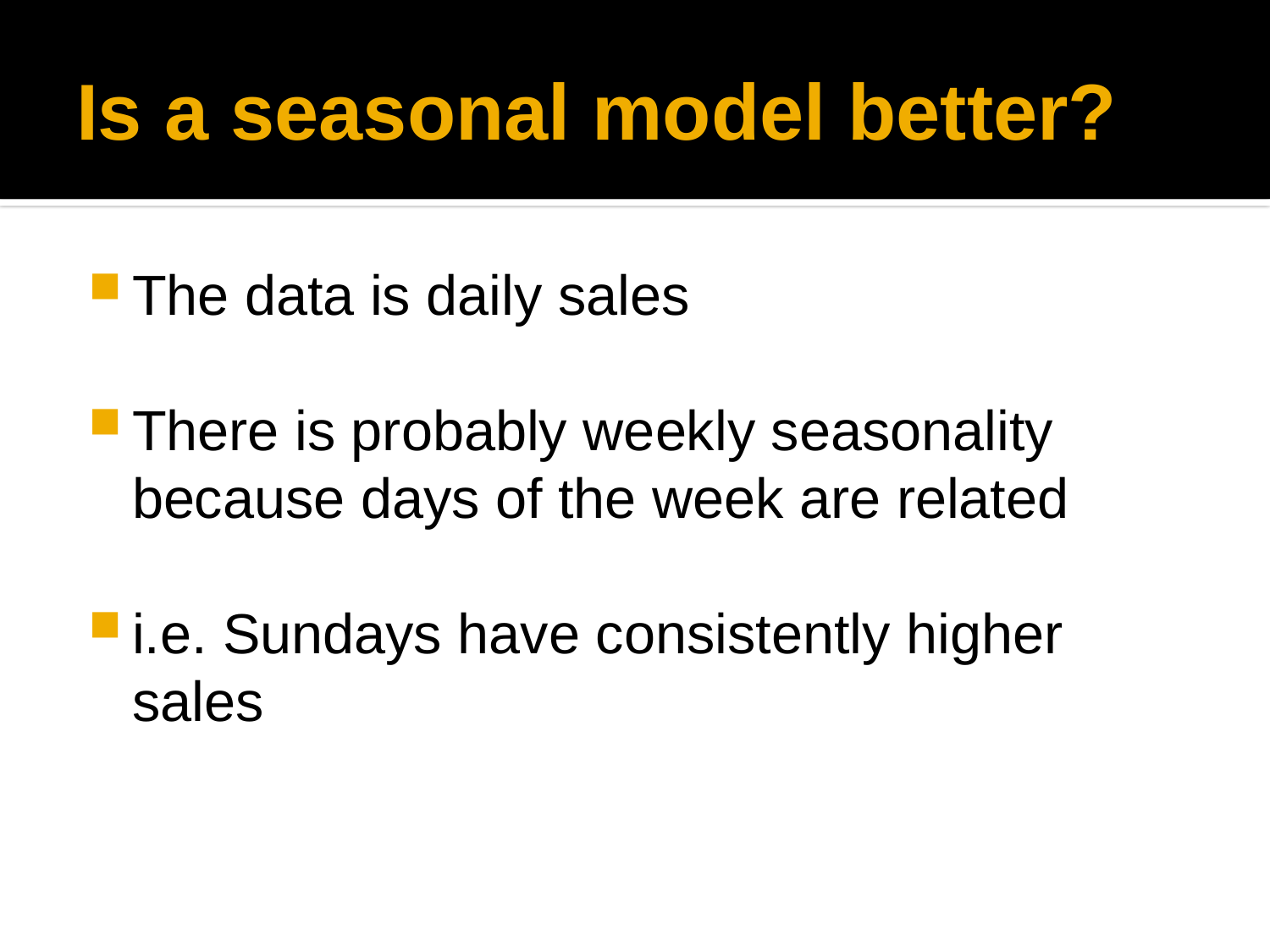

# Is a seasonal model better?
The data is daily sales

There is probably weekly seasonality because days of the week are related

i.e. Sundays have consistently higher sales